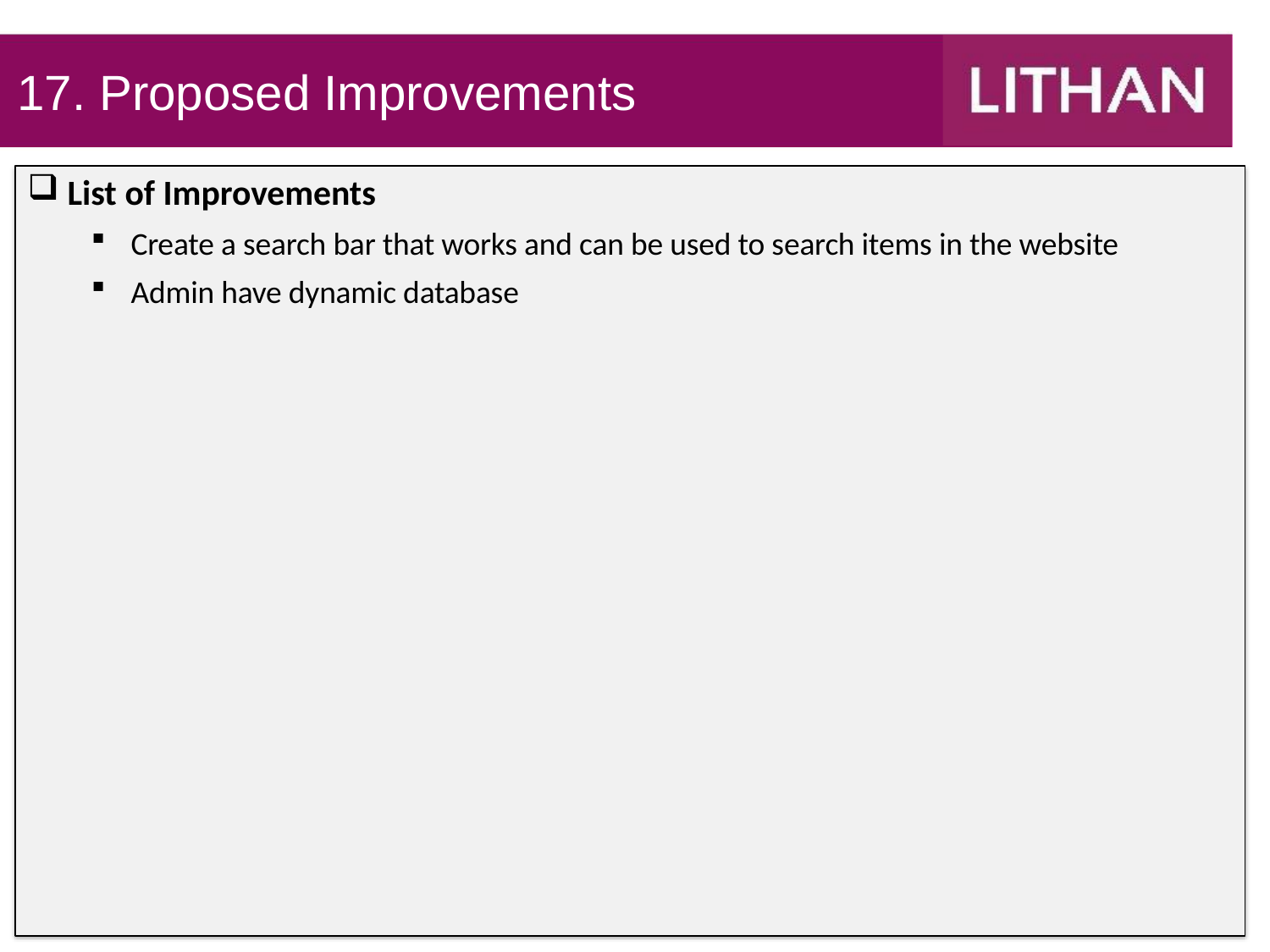

# 17. Proposed Improvements
List of Improvements
Create a search bar that works and can be used to search items in the website
Admin have dynamic database